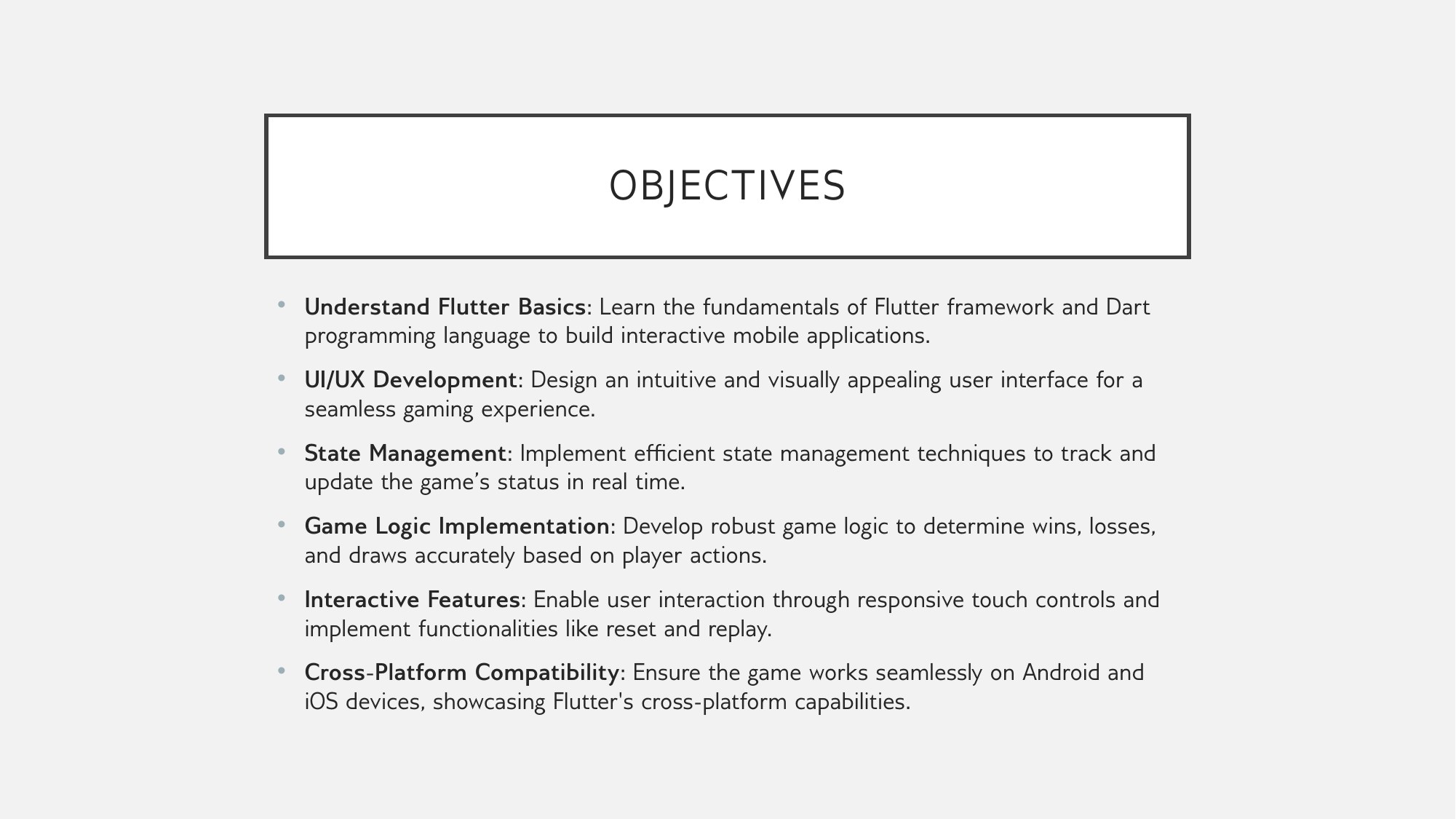

# OBJECTIVES
Understand Flutter Basics: Learn the fundamentals of Flutter framework and Dart programming language to build interactive mobile applications.
UI/UX Development: Design an intuitive and visually appealing user interface for a seamless gaming experience.
State Management: Implement efficient state management techniques to track and update the game’s status in real time.
Game Logic Implementation: Develop robust game logic to determine wins, losses, and draws accurately based on player actions.
Interactive Features: Enable user interaction through responsive touch controls and implement functionalities like reset and replay.
Cross-Platform Compatibility: Ensure the game works seamlessly on Android and iOS devices, showcasing Flutter's cross-platform capabilities.